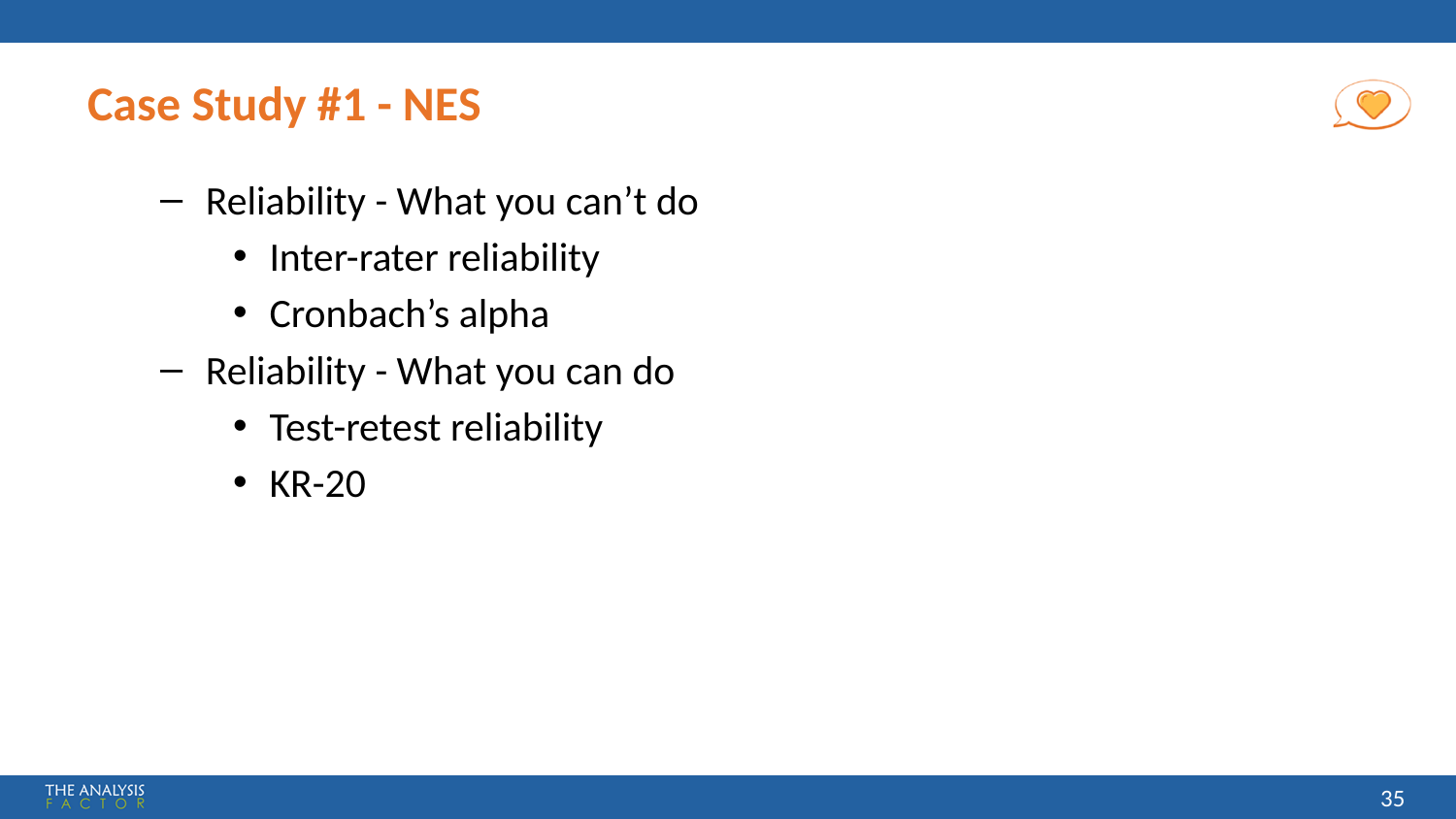

# Case Study #1 - NES
Reliability - What you can’t do
Inter-rater reliability
Cronbach’s alpha
Reliability - What you can do
Test-retest reliability
KR-20

35